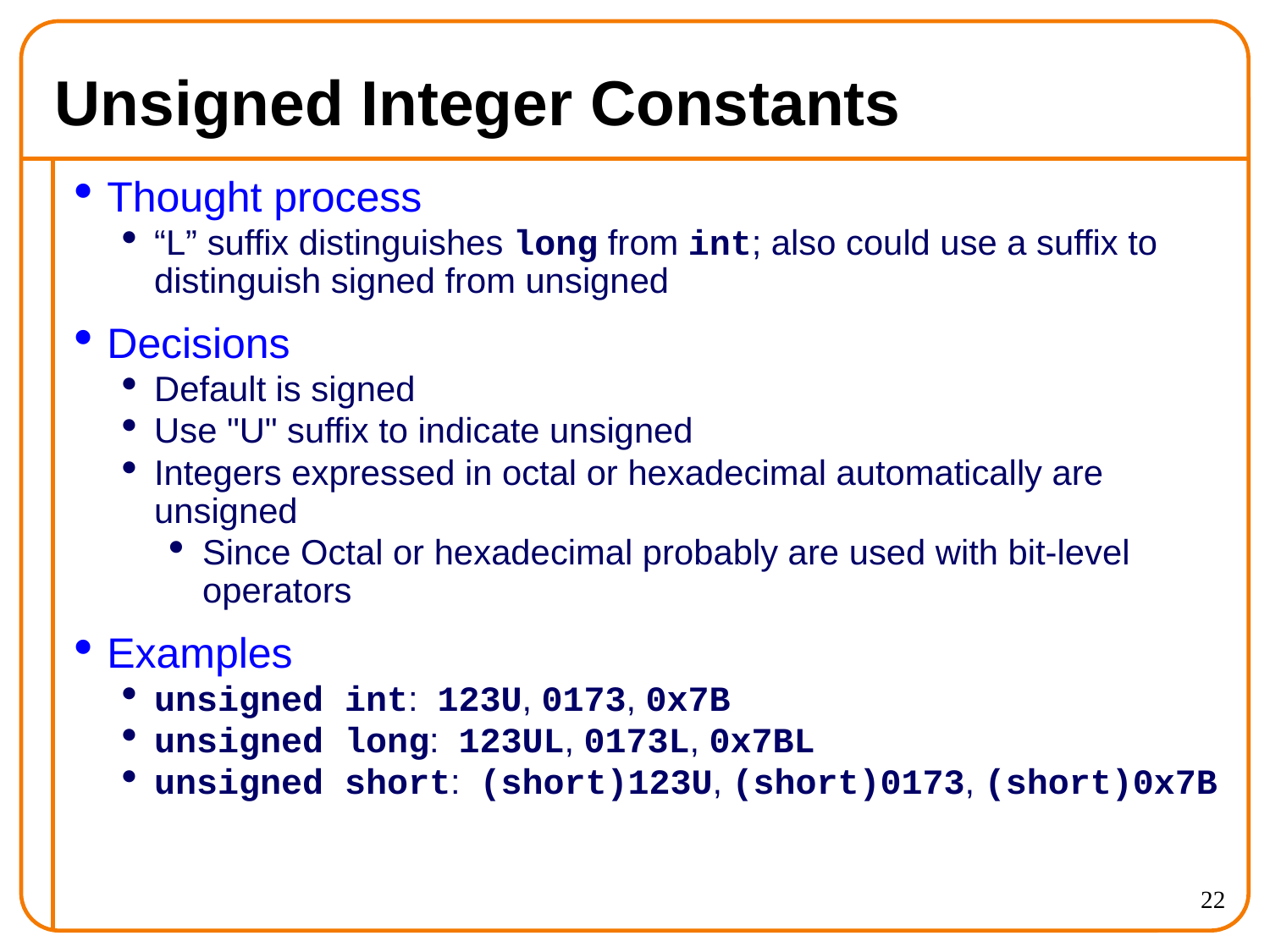

Unsigned Integer Constants
Thought process
“L” suffix distinguishes long from int; also could use a suffix to distinguish signed from unsigned
Decisions
Default is signed
Use "U" suffix to indicate unsigned
Integers expressed in octal or hexadecimal automatically are unsigned
Since Octal or hexadecimal probably are used with bit-level operators
Examples
unsigned int:  123U, 0173, 0x7B
unsigned long:  123UL, 0173L, 0x7BL
unsigned short:  (short)123U, (short)0173, (short)0x7B
22